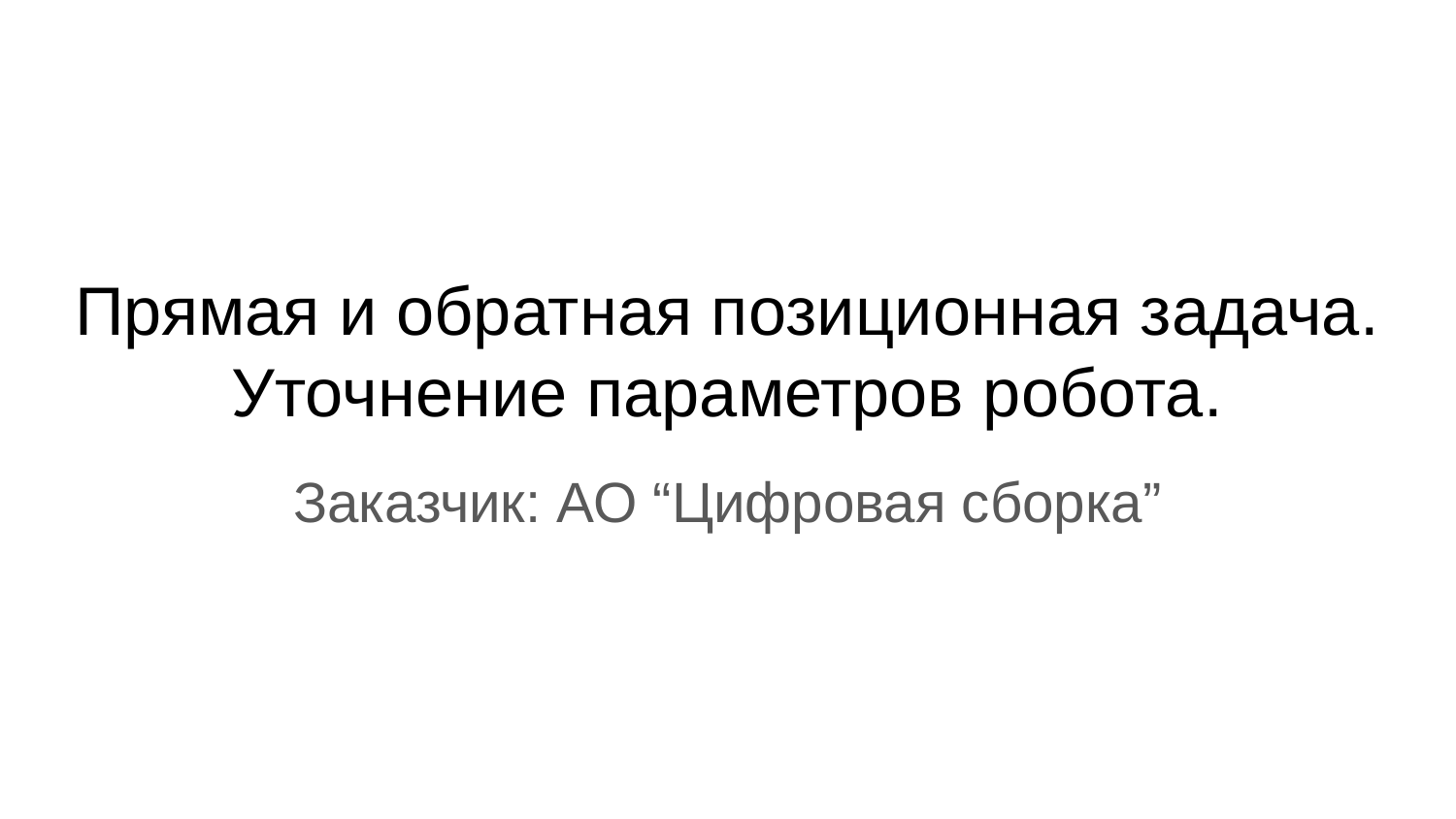

# Прямая и обратная позиционная задача. Уточнение параметров робота.
Заказчик: АО “Цифровая сборка”